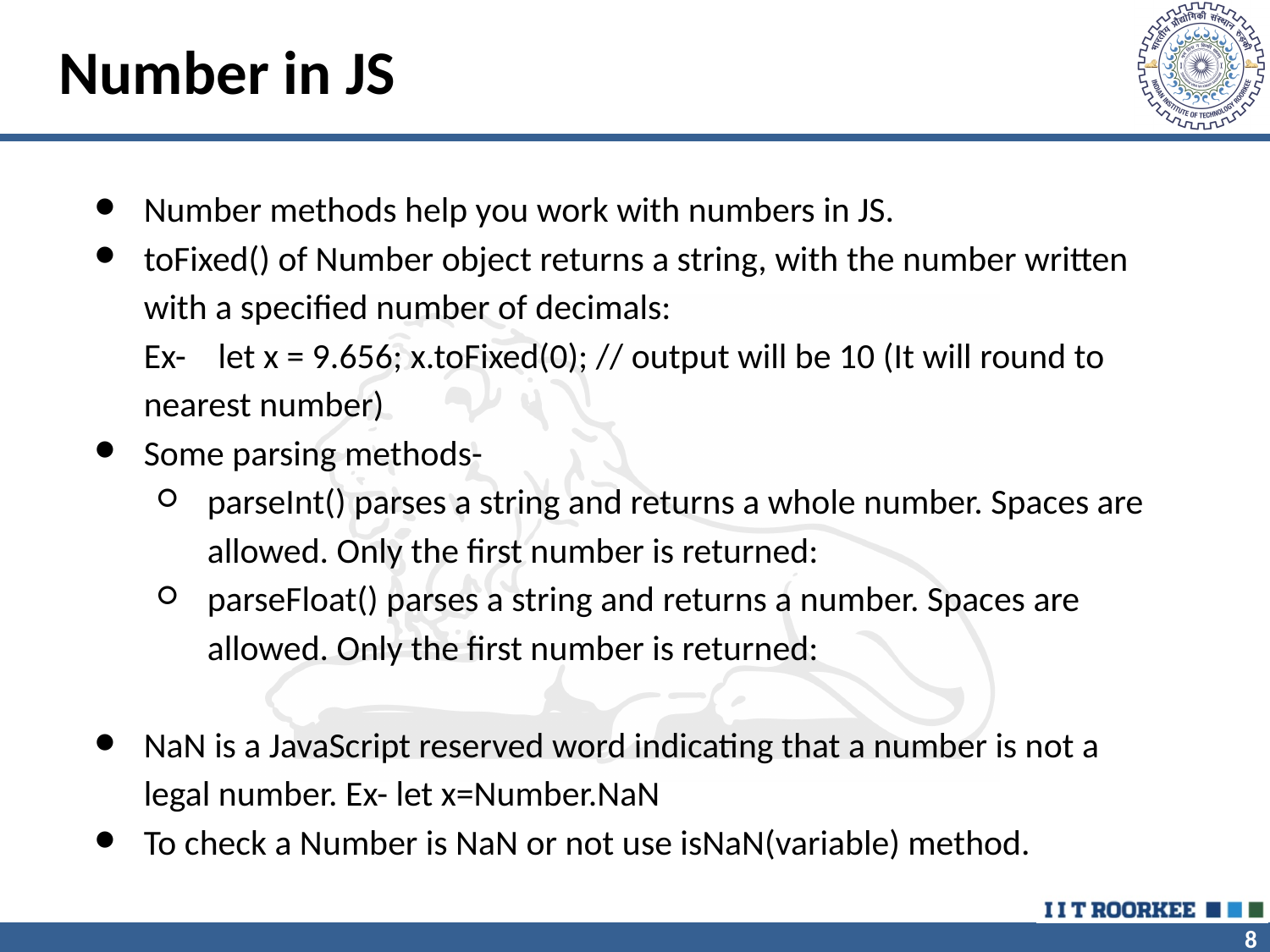

# Number in JS
Number methods help you work with numbers in JS.
toFixed() of Number object returns a string, with the number written with a specified number of decimals:
Ex-    let x = 9.656; x.toFixed(0); // output will be 10 (It will round to nearest number)
Some parsing methods-
parseInt() parses a string and returns a whole number. Spaces are allowed. Only the first number is returned:
parseFloat() parses a string and returns a number. Spaces are allowed. Only the first number is returned:

NaN is a JavaScript reserved word indicating that a number is not a legal number. Ex- let x=Number.NaN
To check a Number is NaN or not use isNaN(variable) method.